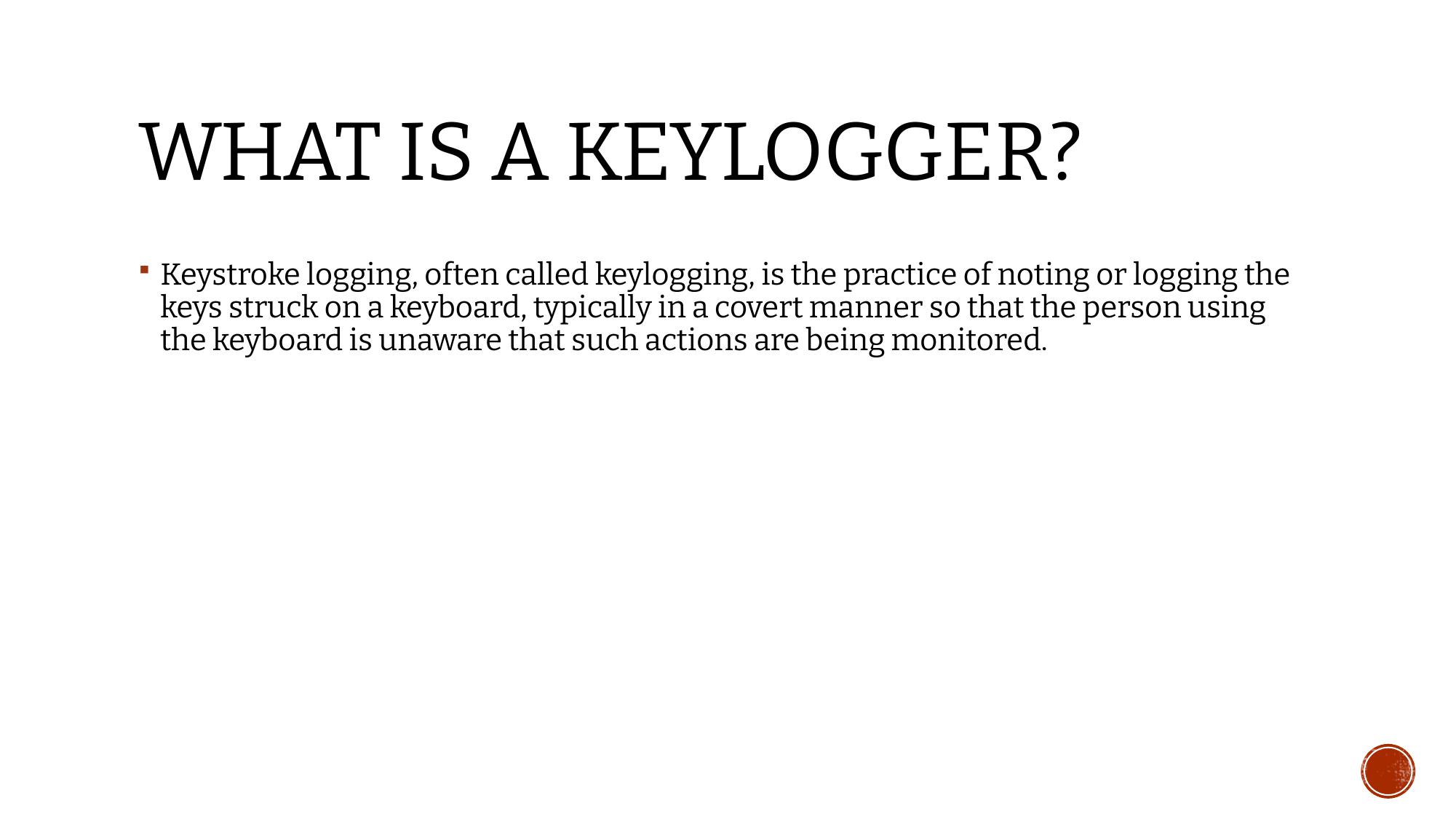

# What is a Keylogger?
Keystroke logging, often called keylogging, is the practice of noting or logging the keys struck on a keyboard, typically in a covert manner so that the person using the keyboard is unaware that such actions are being monitored.